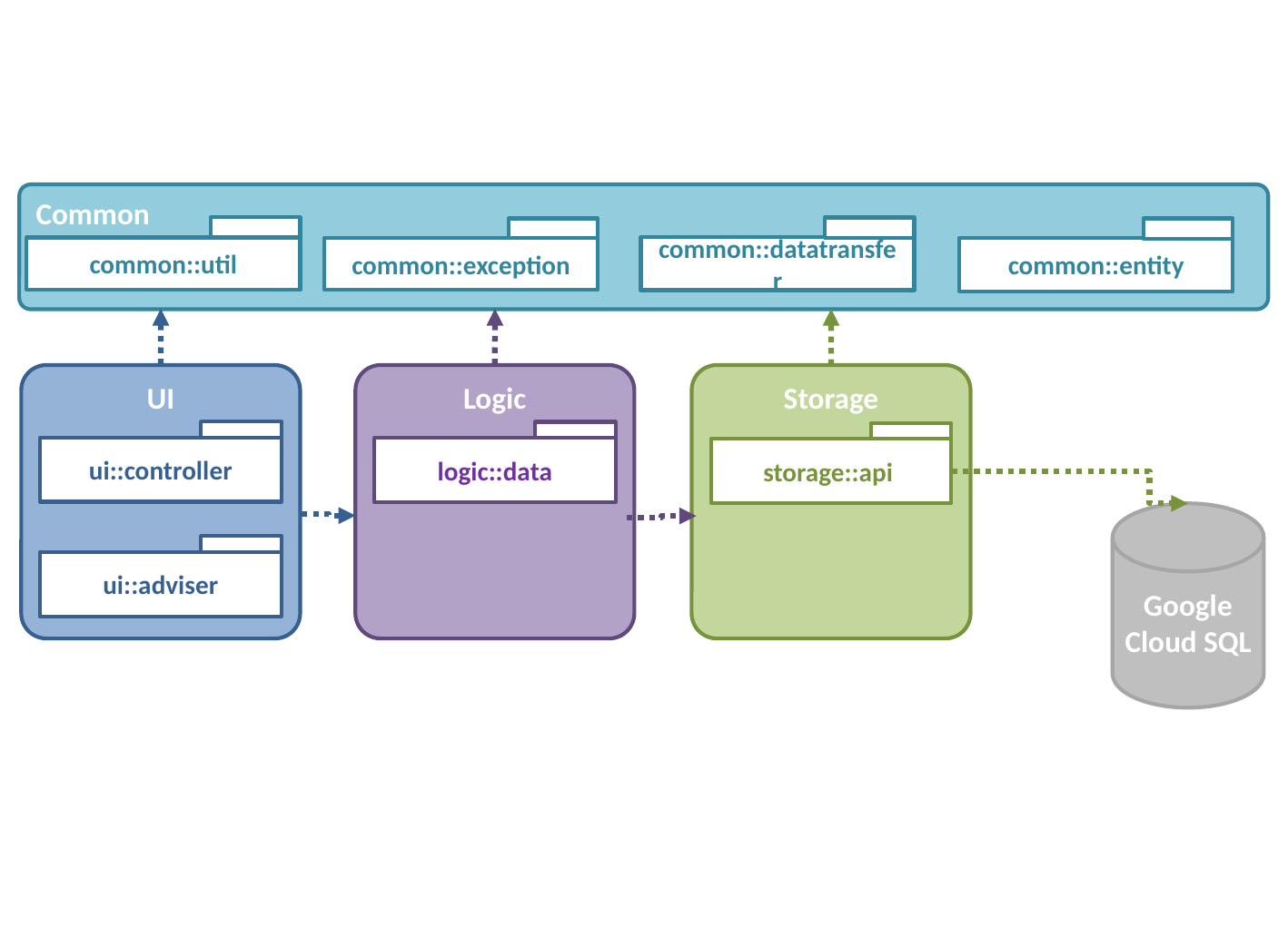

Common

common::util

common::datatransfer

common::exception

common::entity
UI
Logic
Storage

ui::controller

logic::data

storage::api
Google Cloud SQL

ui::adviser